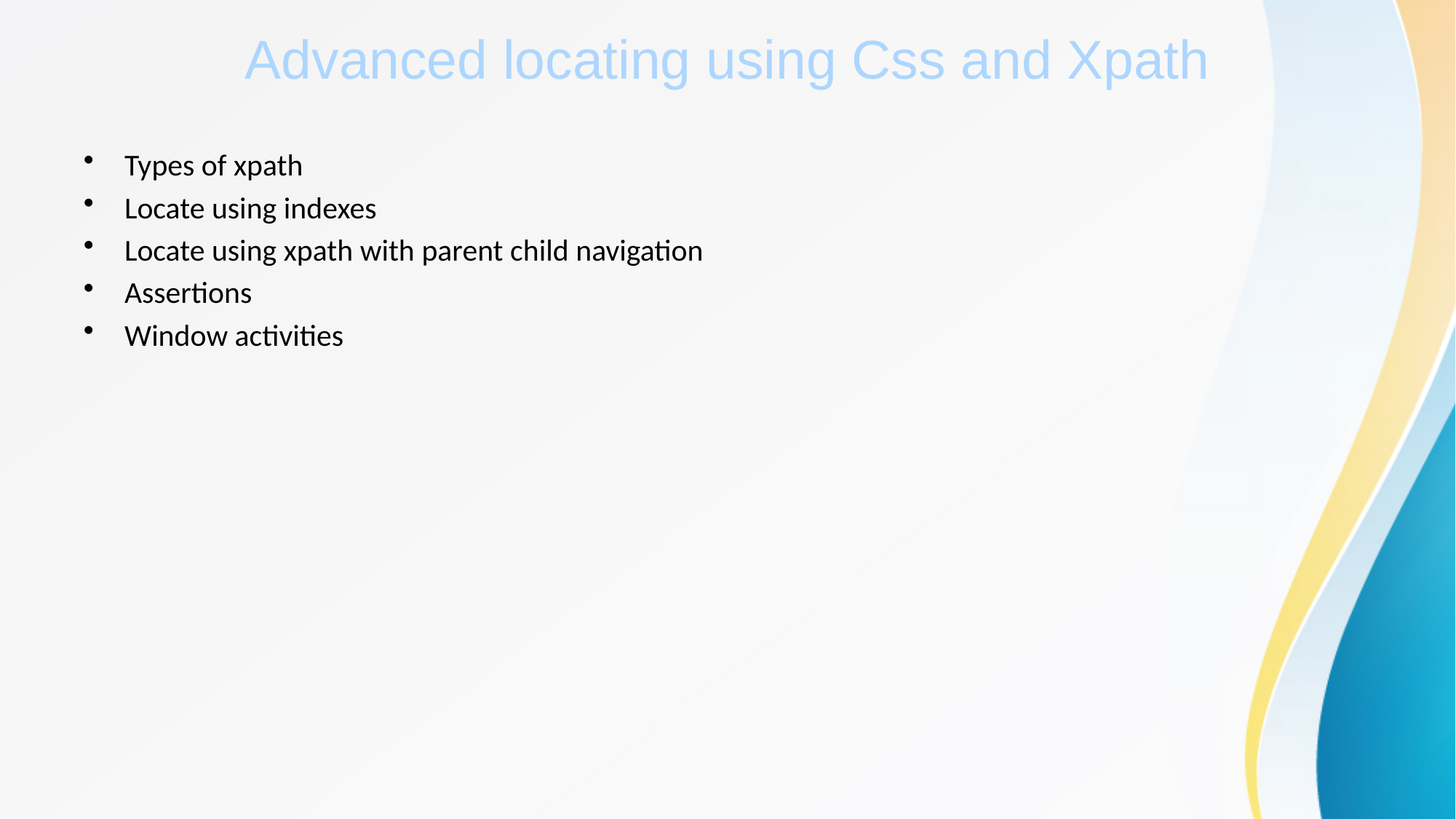

# Advanced locating using Css and Xpath
Types of xpath
Locate using indexes
Locate using xpath with parent child navigation
Assertions
Window activities